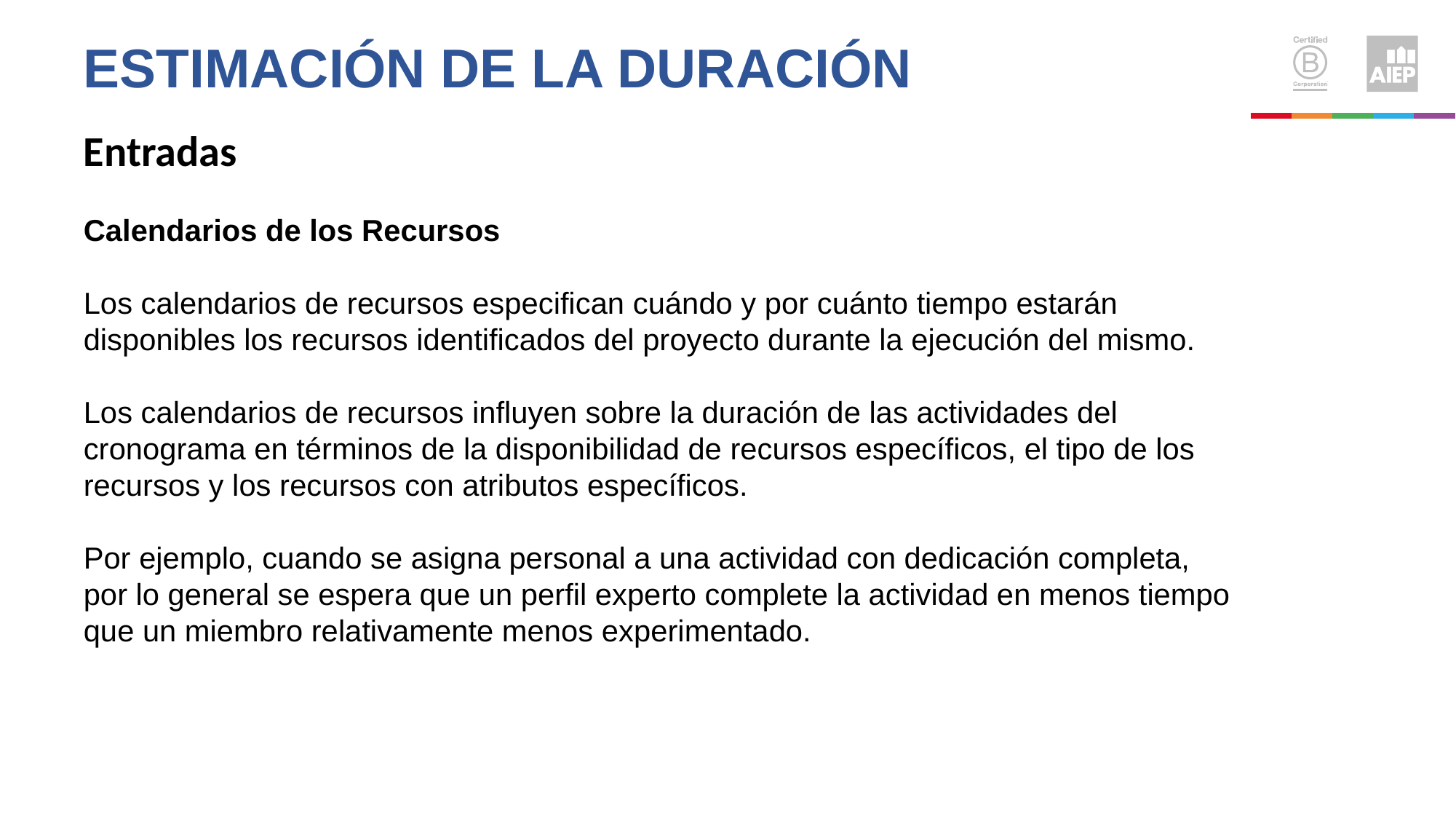

ESTIMACIÓN de la DURACIÓN
Entradas

Calendarios de los Recursos

Los calendarios de recursos especifican cuándo y por cuánto tiempo estarán disponibles los recursos identificados del proyecto durante la ejecución del mismo.

Los calendarios de recursos influyen sobre la duración de las actividades del cronograma en términos de la disponibilidad de recursos específicos, el tipo de los recursos y los recursos con atributos específicos.

Por ejemplo, cuando se asigna personal a una actividad con dedicación completa, por lo general se espera que un perfil experto complete la actividad en menos tiempo que un miembro relativamente menos experimentado.